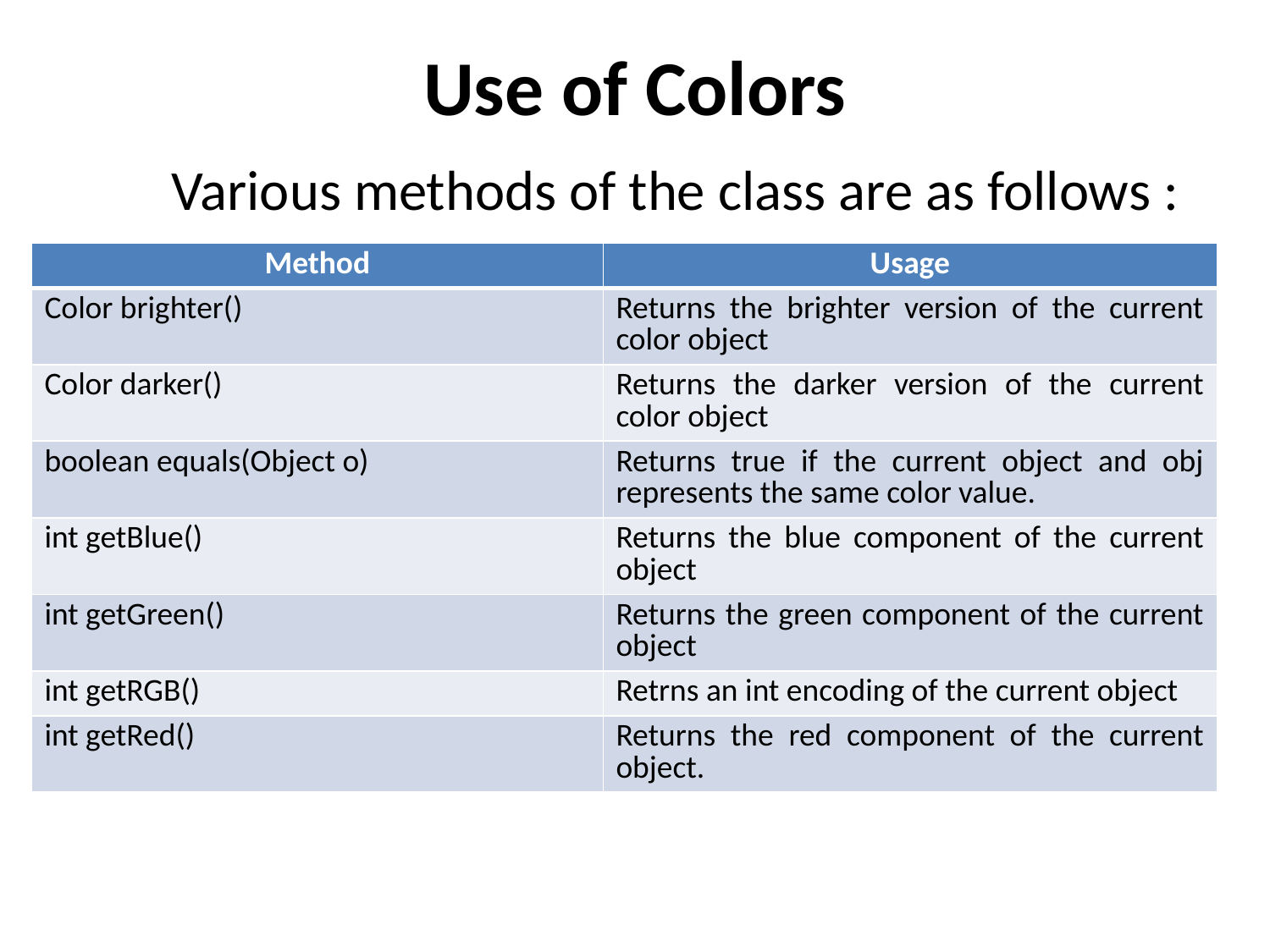

# Use of Colors
	Various methods of the class are as follows :
| Method | Usage |
| --- | --- |
| Color brighter() | Returns the brighter version of the current color object |
| Color darker() | Returns the darker version of the current color object |
| boolean equals(Object o) | Returns true if the current object and obj represents the same color value. |
| int getBlue() | Returns the blue component of the current object |
| int getGreen() | Returns the green component of the current object |
| int getRGB() | Retrns an int encoding of the current object |
| int getRed() | Returns the red component of the current object. |